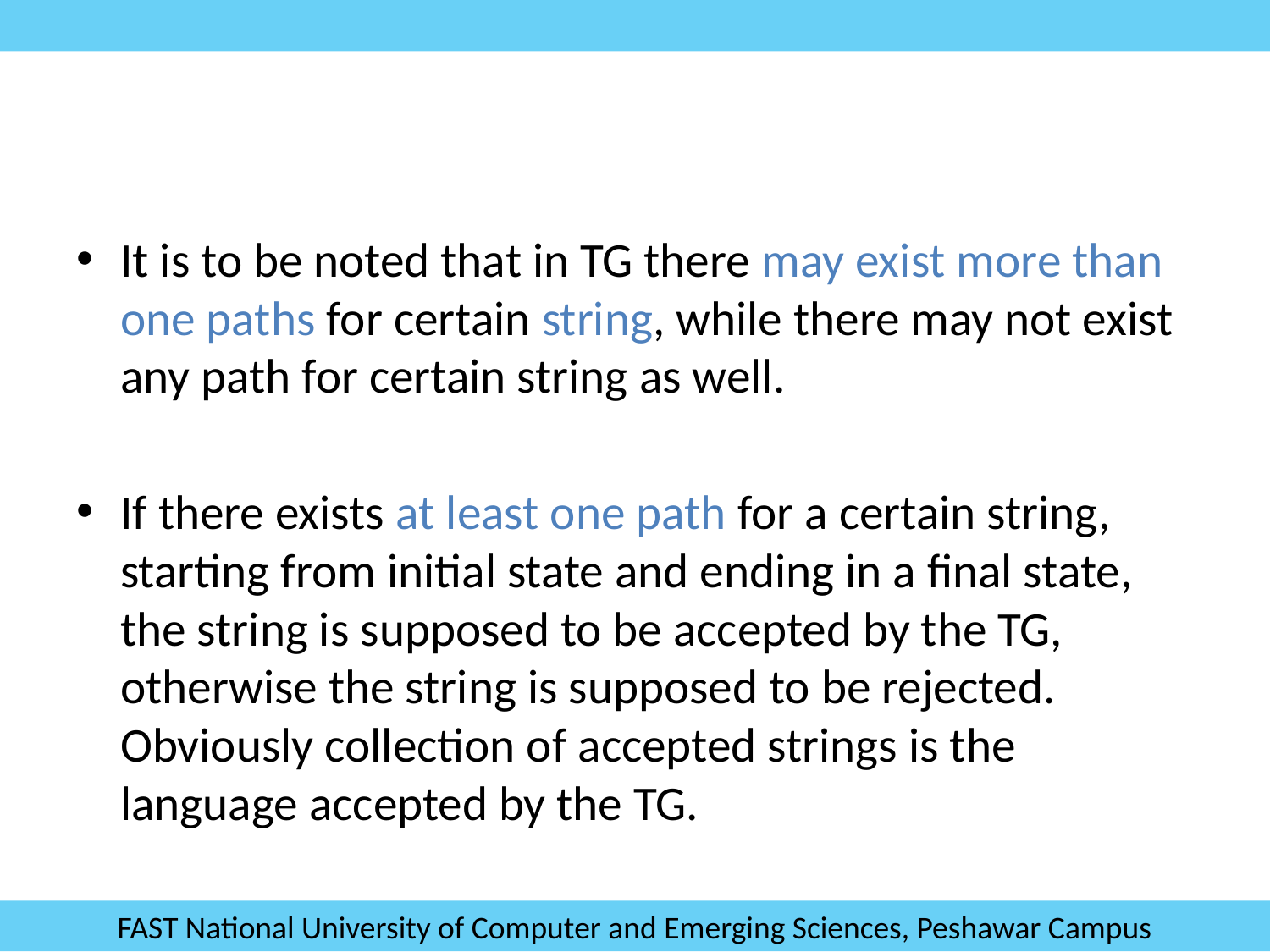

#
It is to be noted that in TG there may exist more than one paths for certain string, while there may not exist any path for certain string as well.

If there exists at least one path for a certain string, starting from initial state and ending in a final state, the string is supposed to be accepted by the TG, otherwise the string is supposed to be rejected. Obviously collection of accepted strings is the language accepted by the TG.